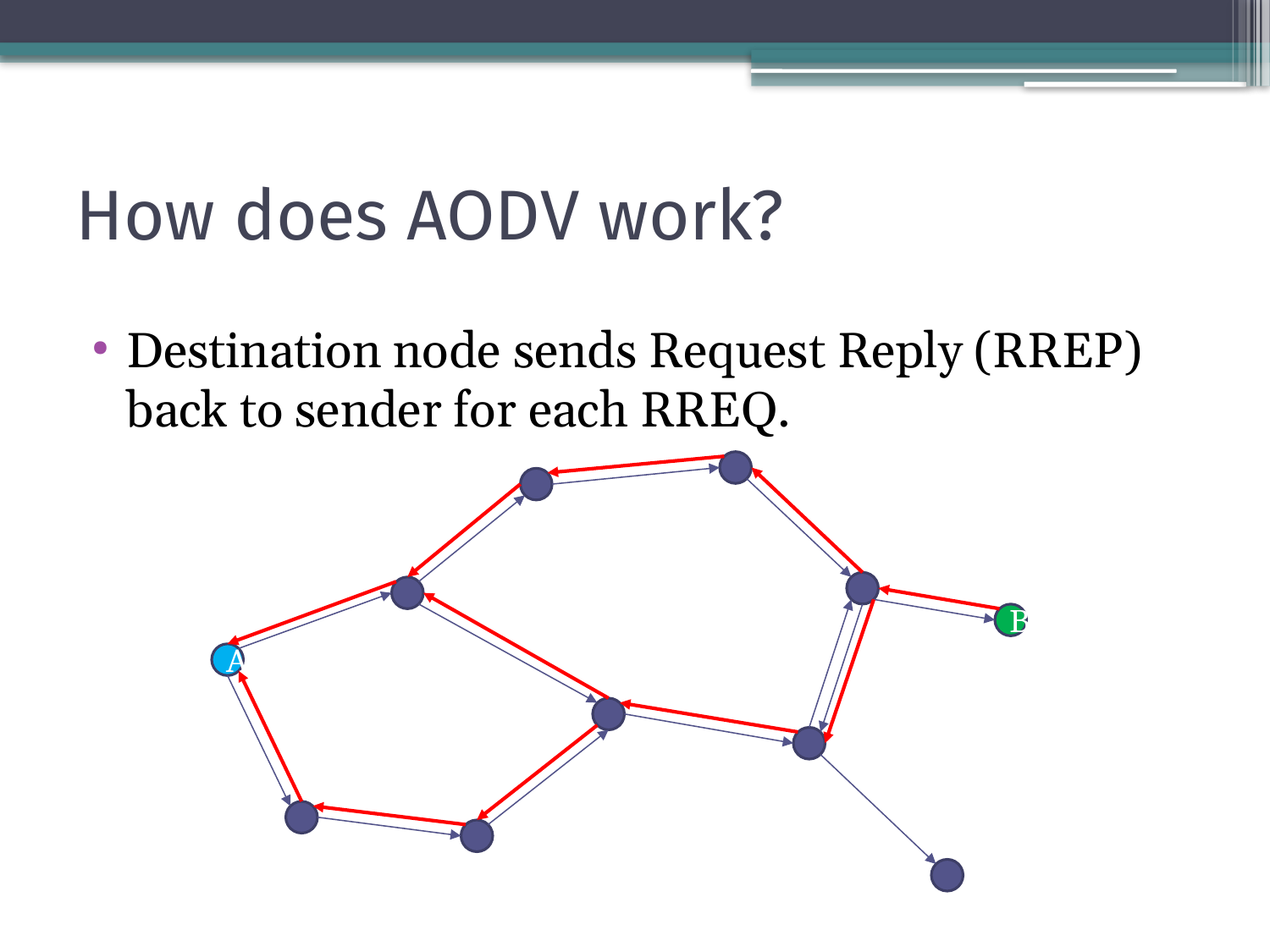

# How does AODV work?
Destination node sends Request Reply (RREP) back to sender for each RREQ.

B
A